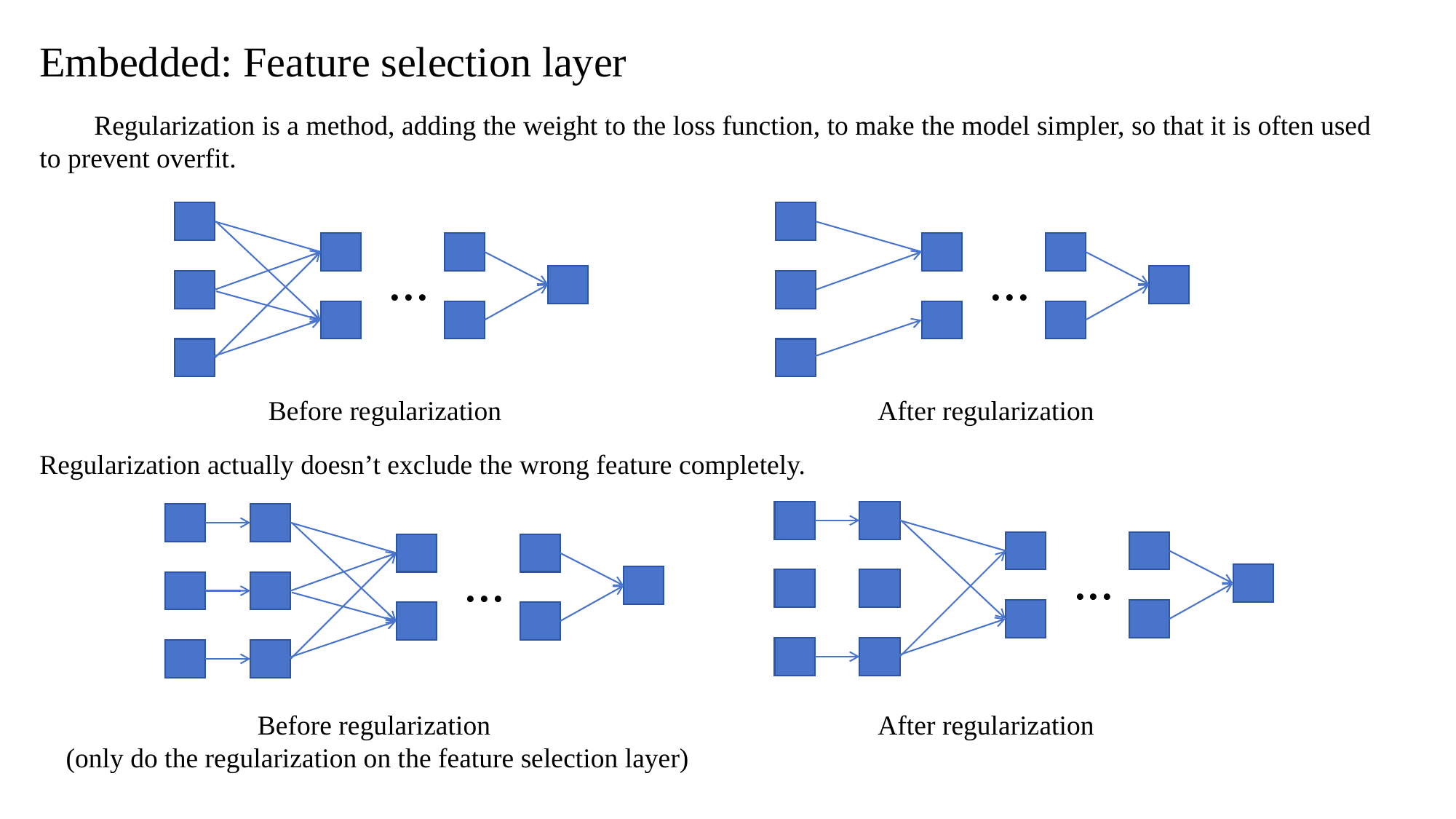

Embedded: Feature selection layer
Regularization is a method, adding the weight to the loss function, to make the model simpler, so that it is often used to prevent overfit.

...
...

Before regularization
After regularization
Regularization actually doesn’t exclude the wrong feature completely.

...
...

Before regularization
(only do the regularization on the feature selection layer)
After regularization